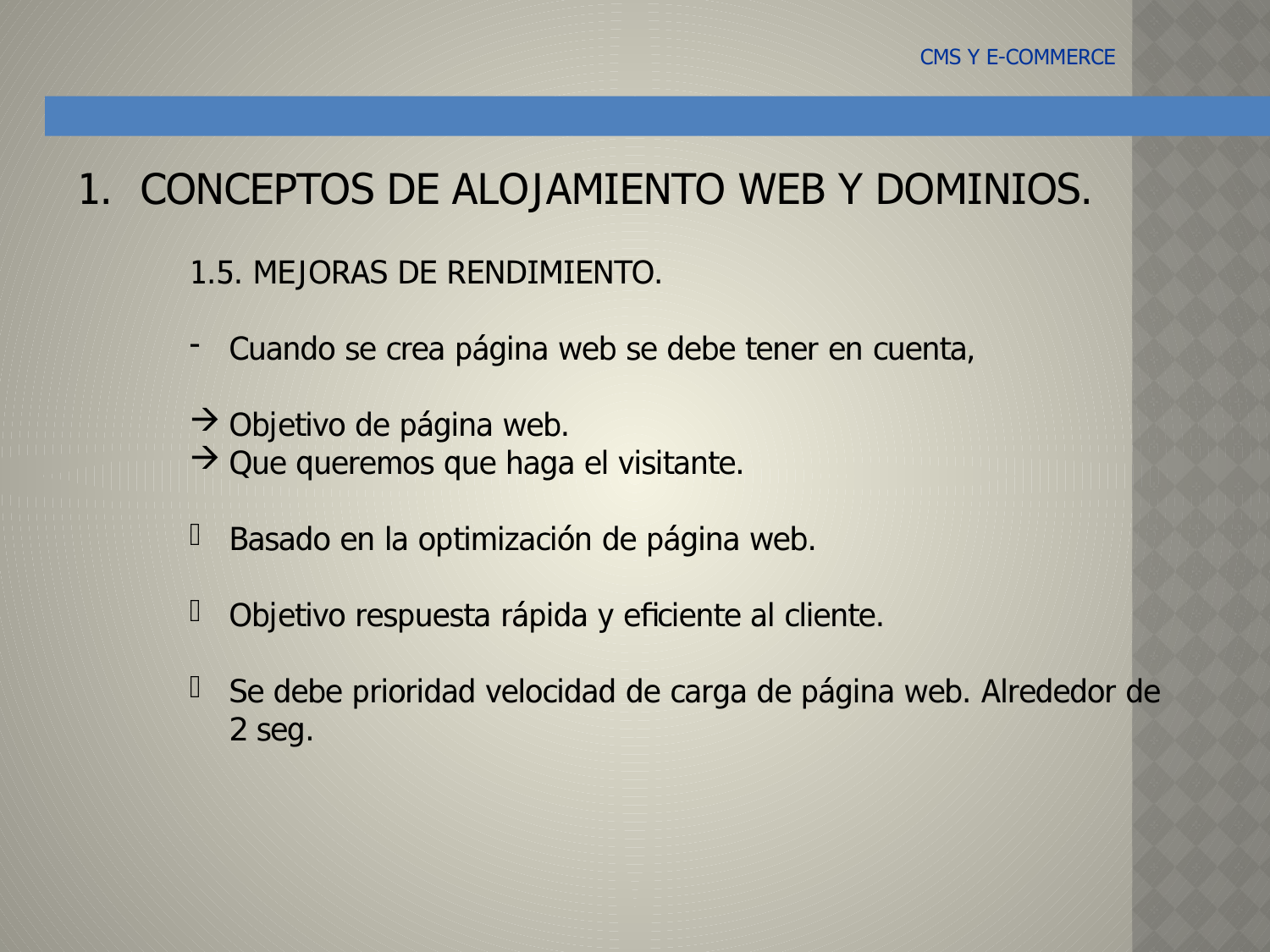

CMS Y E-COMMERCE

CONCEPTOS DE ALOJAMIENTO WEB Y DOMINIOS.
1.5. MEJORAS DE RENDIMIENTO.

Cuando se crea página web se debe tener en cuenta,

Objetivo de página web.
Que queremos que haga el visitante.

Basado en la optimización de página web.

Objetivo respuesta rápida y eficiente al cliente.

Se debe prioridad velocidad de carga de página web. Alrededor de 2 seg.